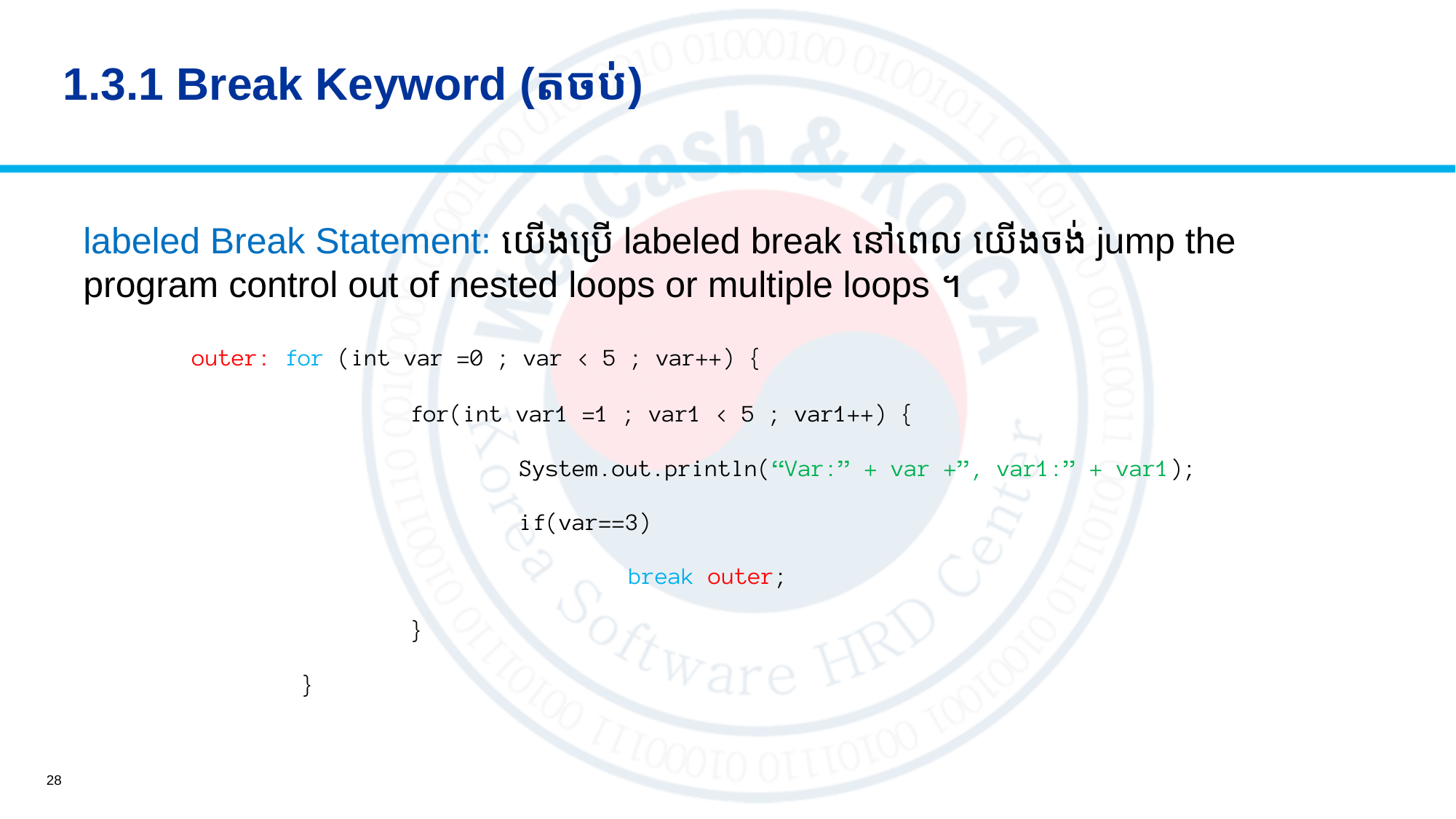

# 1.3.1 Break Keyword (តចប់)
labeled Break Statement: យើងប្រើ labeled break នៅពេល យើងចង់ jump the program control out of nested loops or multiple loops ។
	outer: for (int var =0 ; var < 5 ; var++) {
			for(int var1 =1 ; var1 < 5 ; var1++) {
				System.out.println(“Var:” + var +”, var1:” + var1);
				if(var==3)
					break outer;
			}
		}
28